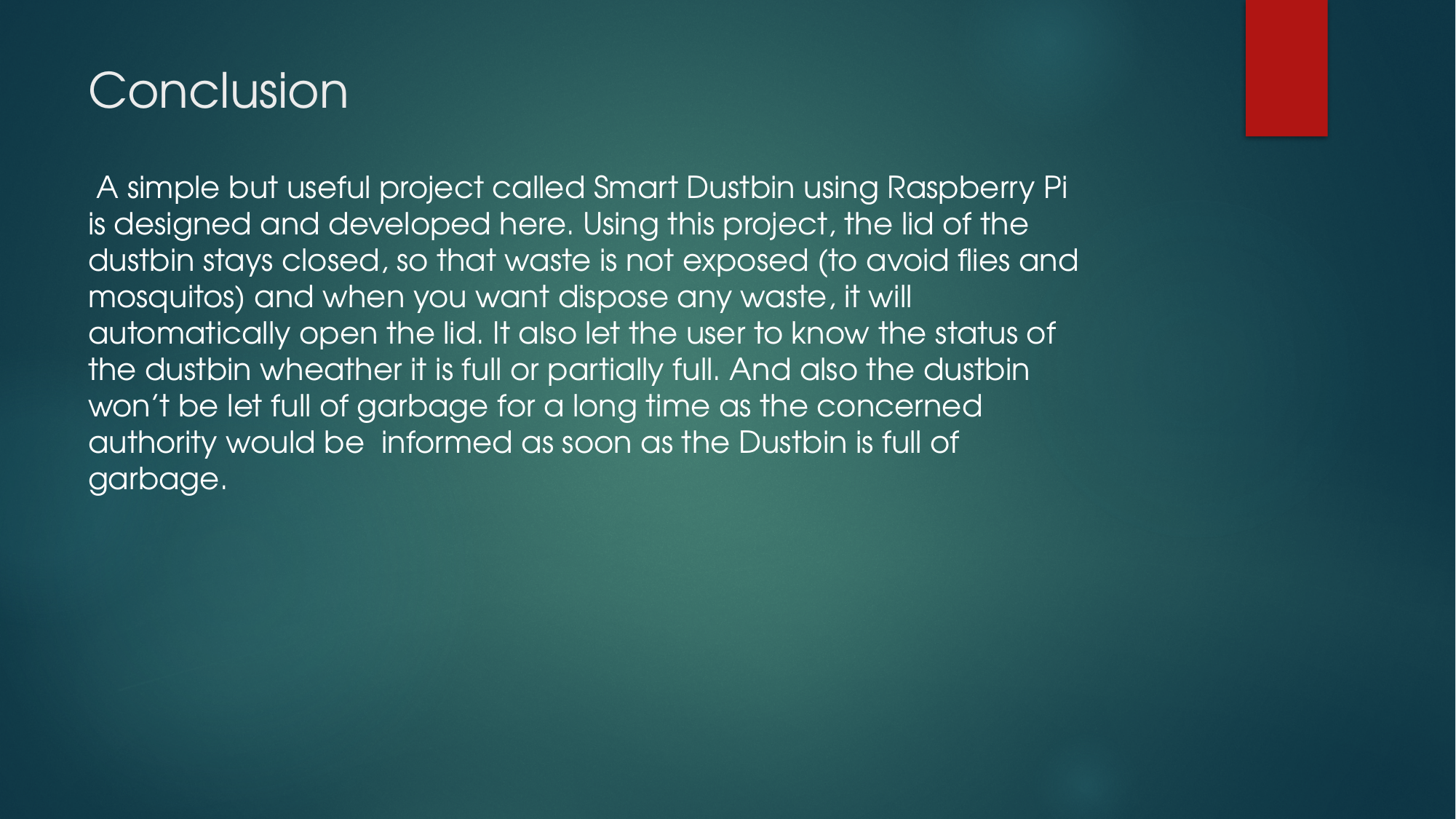

# Conclusion

 A simple but useful project called Smart Dustbin using Raspberry Pi is designed and developed here. Using this project, the lid of the dustbin stays closed, so that waste is not exposed (to avoid flies and mosquitos) and when you want dispose any waste, it will automatically open the lid. It also let the user to know the status of the dustbin wheather it is full or partially full. And also the dustbin won’t be let full of garbage for a long time as the concerned authority would be  informed as soon as the Dustbin is full of garbage.